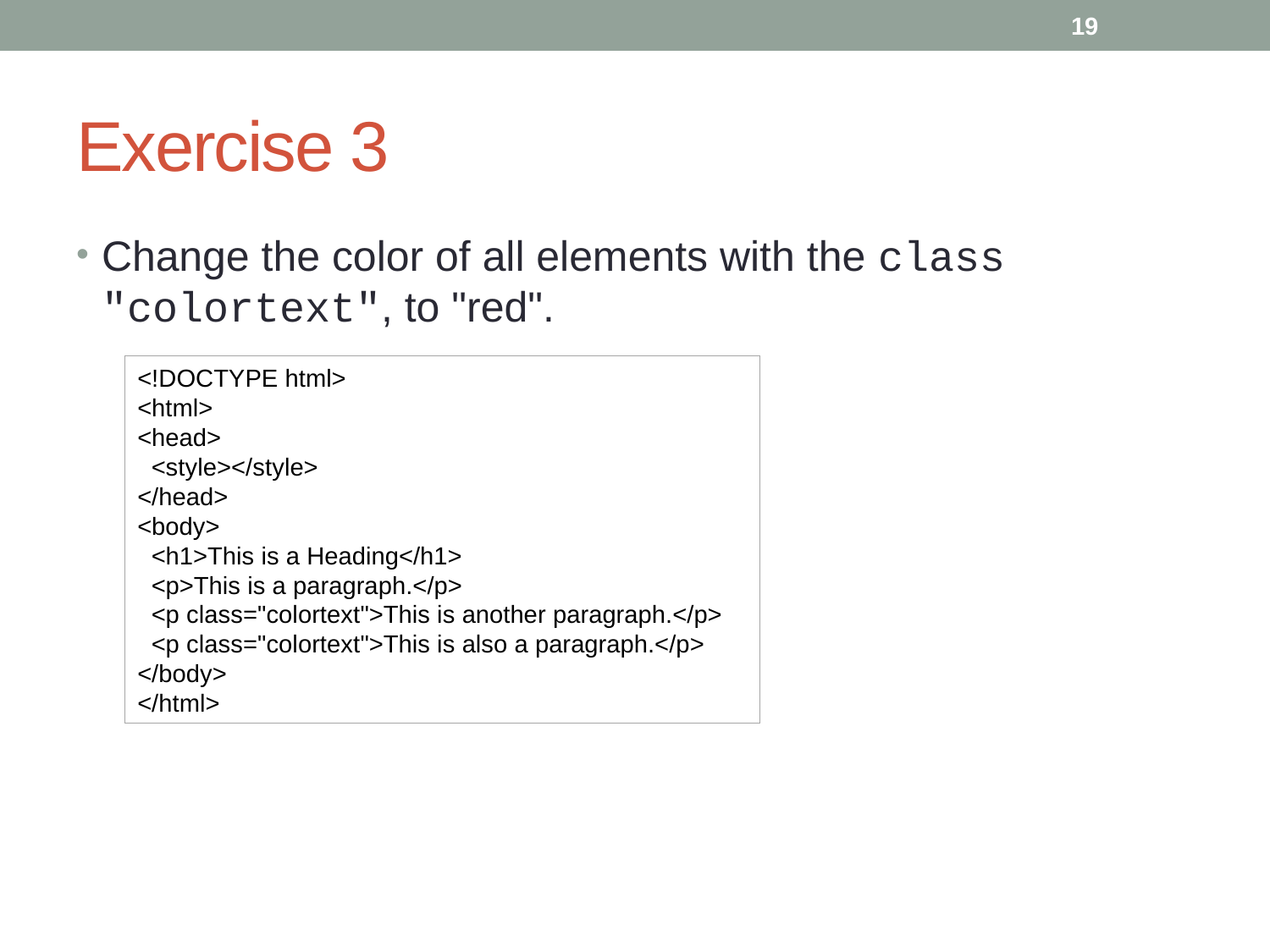

19
# Exercise 3
Change the color of all elements with the class "colortext", to "red".
<!DOCTYPE html>
<html>
<head>
  <style></style>
</head>
<body>
  <h1>This is a Heading</h1>
  <p>This is a paragraph.</p>
  <p class="colortext">This is another paragraph.</p>
  <p class="colortext">This is also a paragraph.</p> </body>
</html>